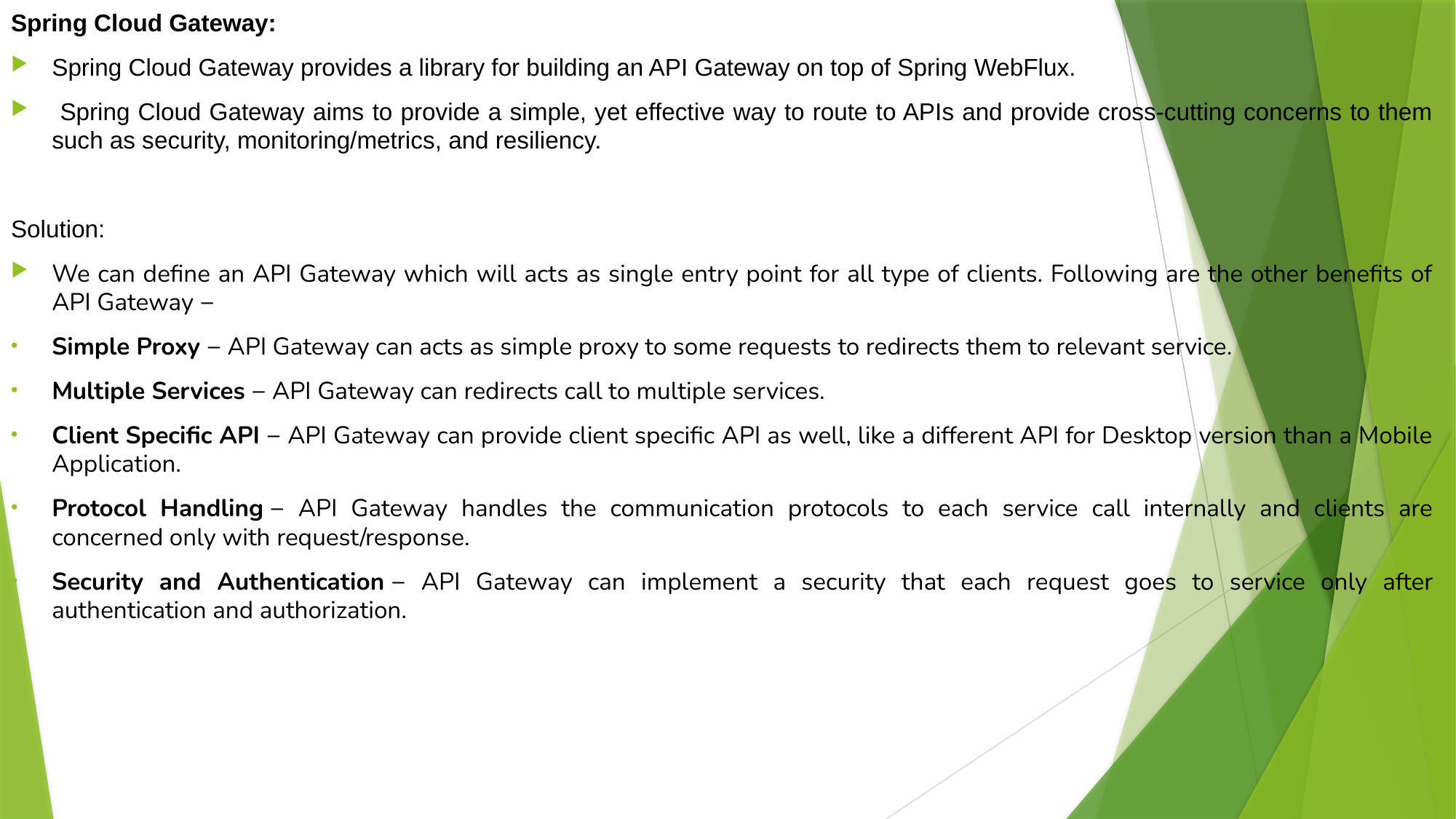

Spring Cloud Gateway:
Spring Cloud Gateway provides a library for building an API Gateway on top of Spring WebFlux.
 Spring Cloud Gateway aims to provide a simple, yet effective way to route to APIs and provide cross-cutting concerns to them such as security, monitoring/metrics, and resiliency.

Solution:
We can define an API Gateway which will acts as single entry point for all type of clients. Following are the other benefits of API Gateway −
Simple Proxy − API Gateway can acts as simple proxy to some requests to redirects them to relevant service.
Multiple Services − API Gateway can redirects call to multiple services.
Client Specific API − API Gateway can provide client specific API as well, like a different API for Desktop version than a Mobile Application.
Protocol Handling − API Gateway handles the communication protocols to each service call internally and clients are concerned only with request/response.
Security and Authentication − API Gateway can implement a security that each request goes to service only after authentication and authorization.